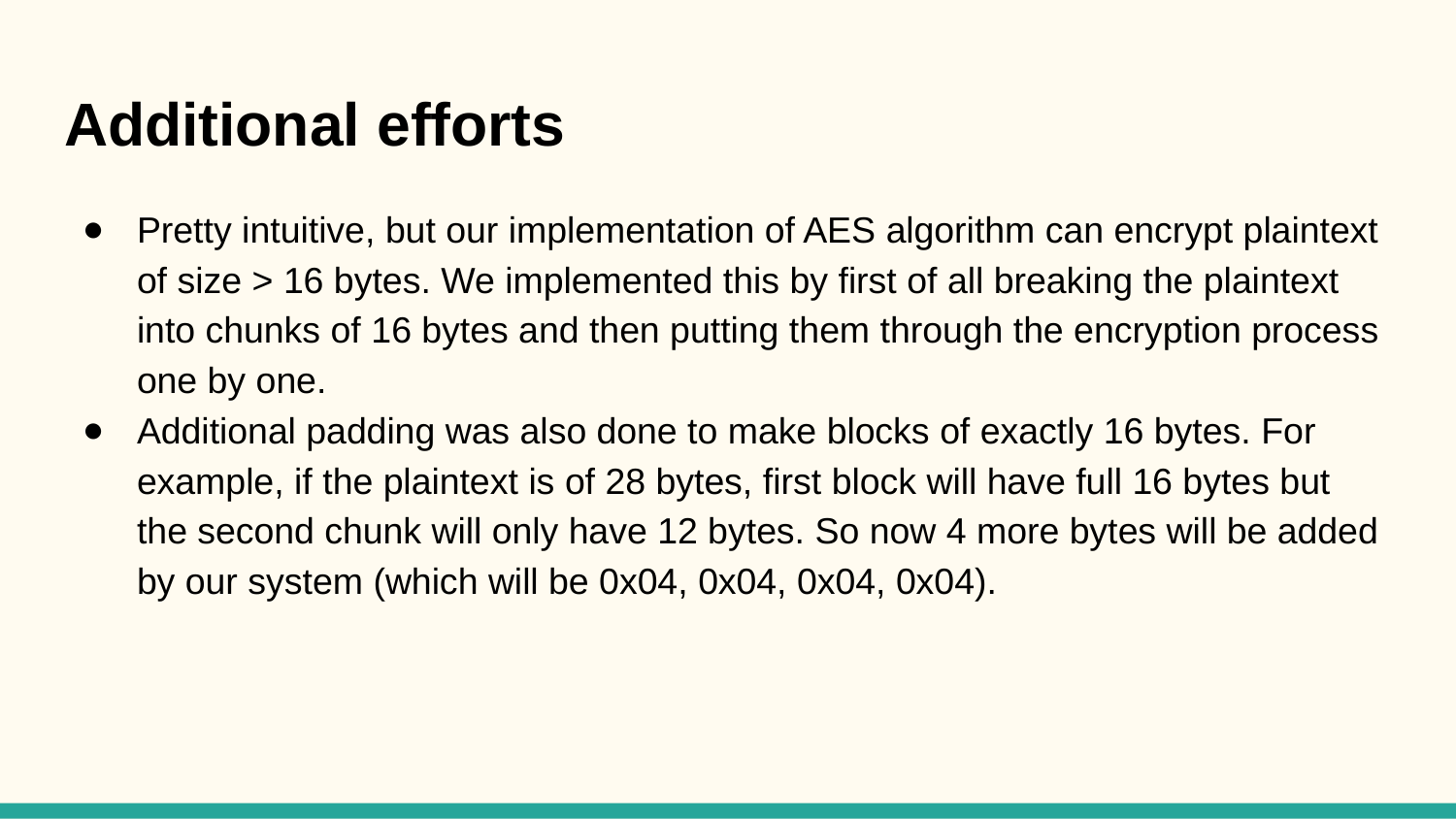

# Additional efforts
Pretty intuitive, but our implementation of AES algorithm can encrypt plaintext of size > 16 bytes. We implemented this by first of all breaking the plaintext into chunks of 16 bytes and then putting them through the encryption process one by one.
Additional padding was also done to make blocks of exactly 16 bytes. For example, if the plaintext is of 28 bytes, first block will have full 16 bytes but the second chunk will only have 12 bytes. So now 4 more bytes will be added by our system (which will be 0x04, 0x04, 0x04, 0x04).